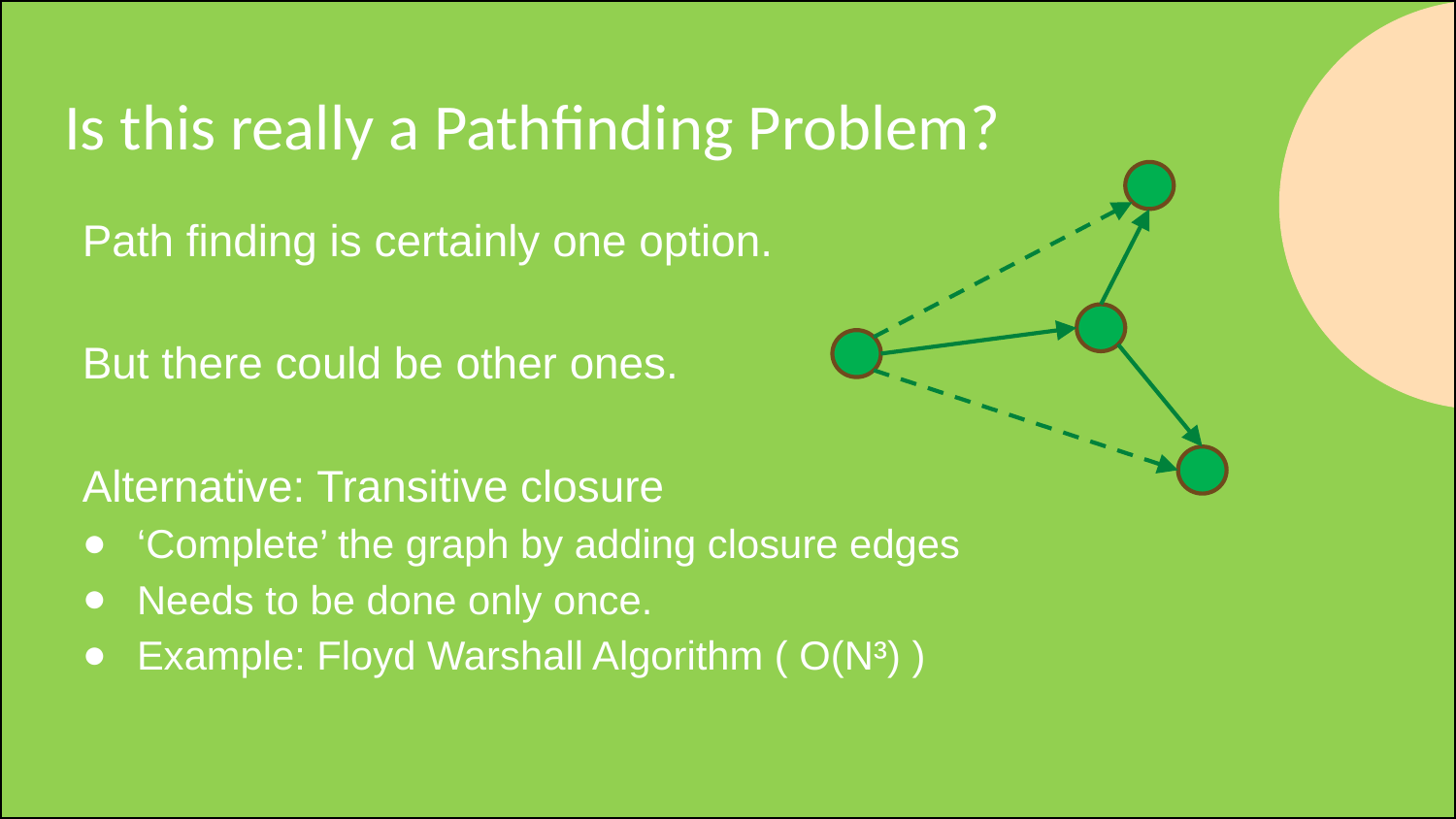

# Is this really a Pathfinding Problem?

Path finding is certainly one option.

But there could be other ones.

Alternative: Transitive closure
‘Complete’ the graph by adding closure edges
Needs to be done only once.
Example: Floyd Warshall Algorithm ( O(N³) )